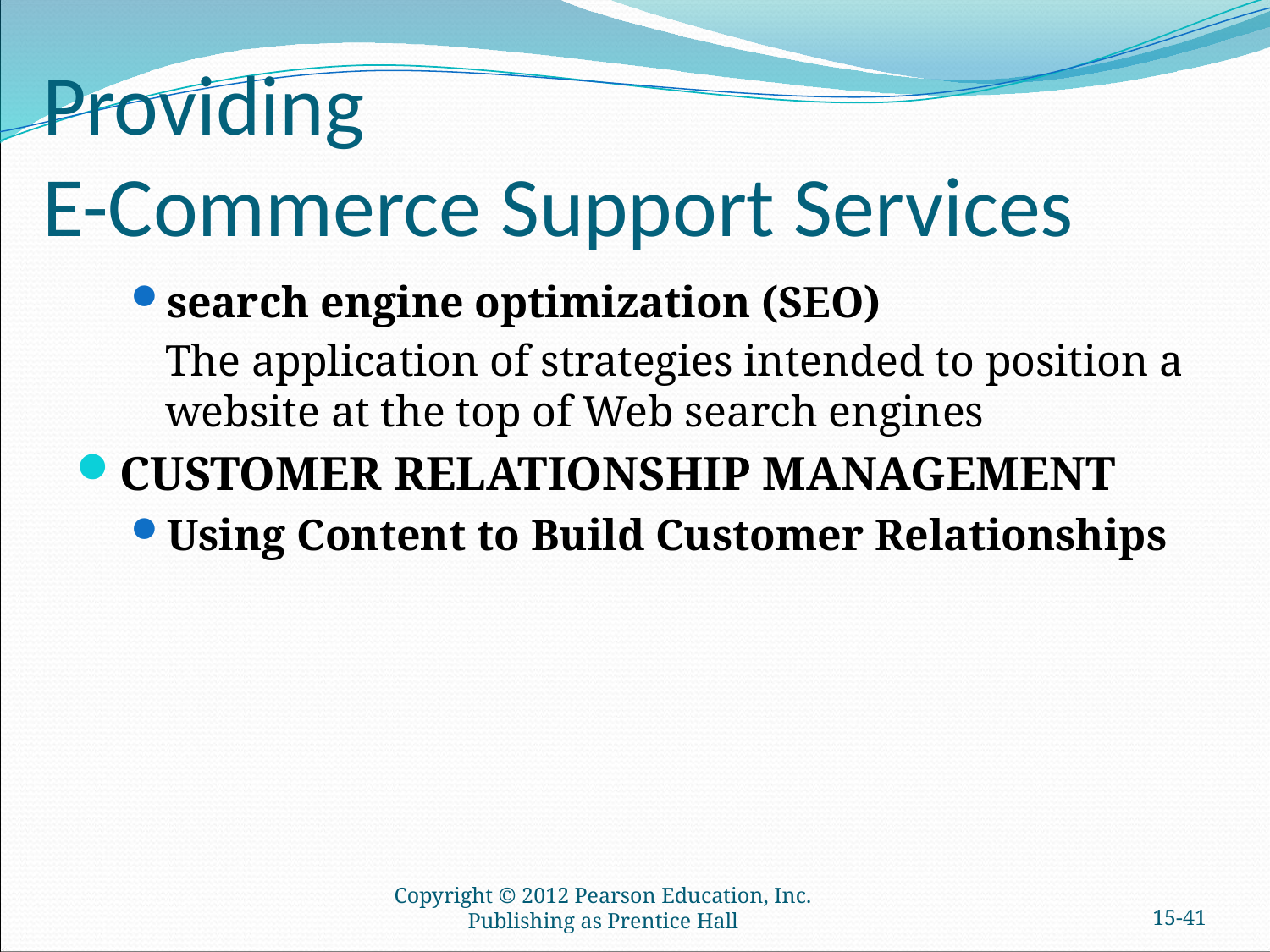

# Providing E-Commerce Support Services
search engine optimization (SEO)
	The application of strategies intended to position a website at the top of Web search engines
CUSTOMER RELATIONSHIP MANAGEMENT
Using Content to Build Customer Relationships
Copyright © 2012 Pearson Education, Inc. Publishing as Prentice Hall
15-41